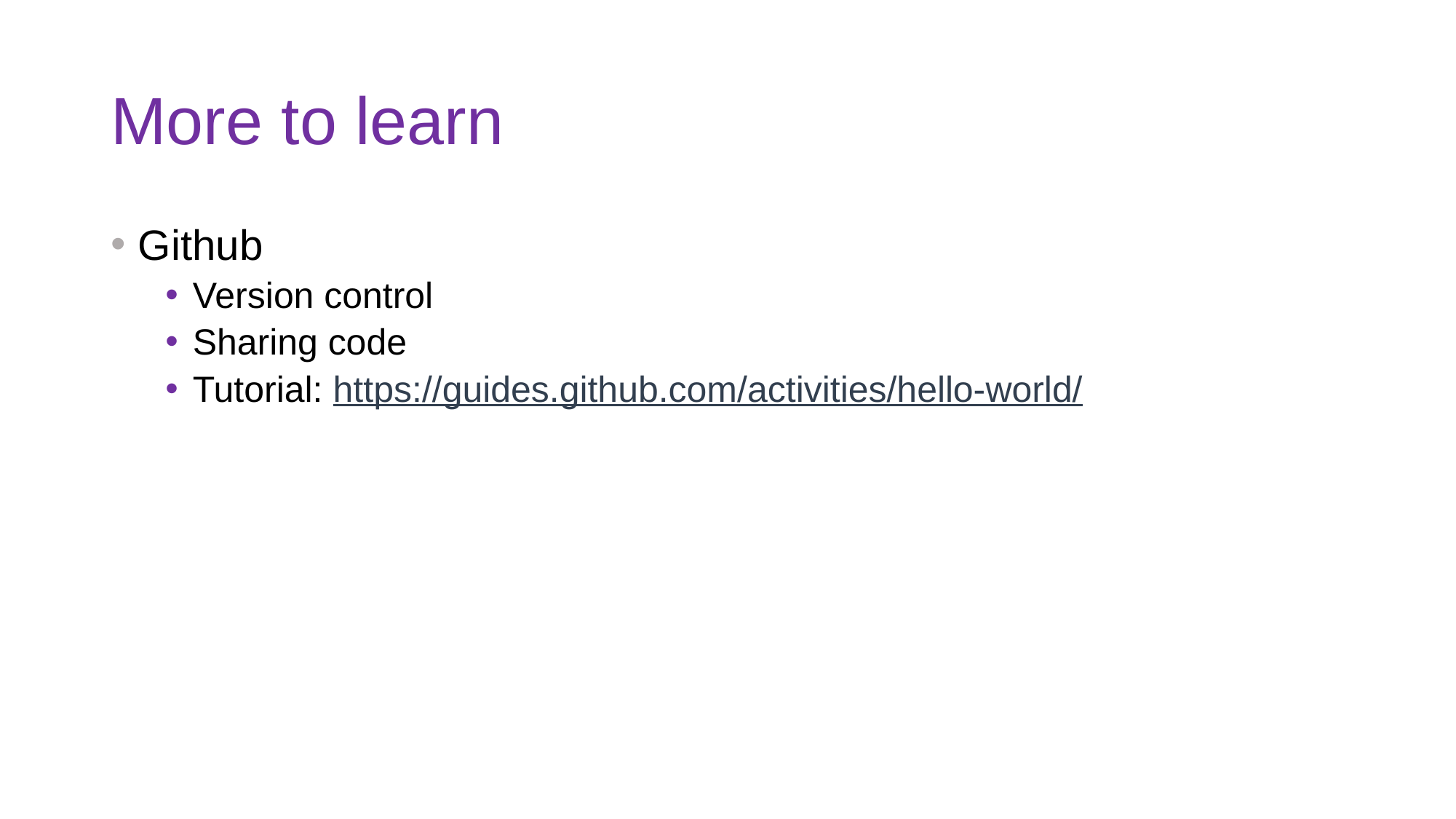

# More to learn
Github
Version control
Sharing code
Tutorial: https://guides.github.com/activities/hello-world/